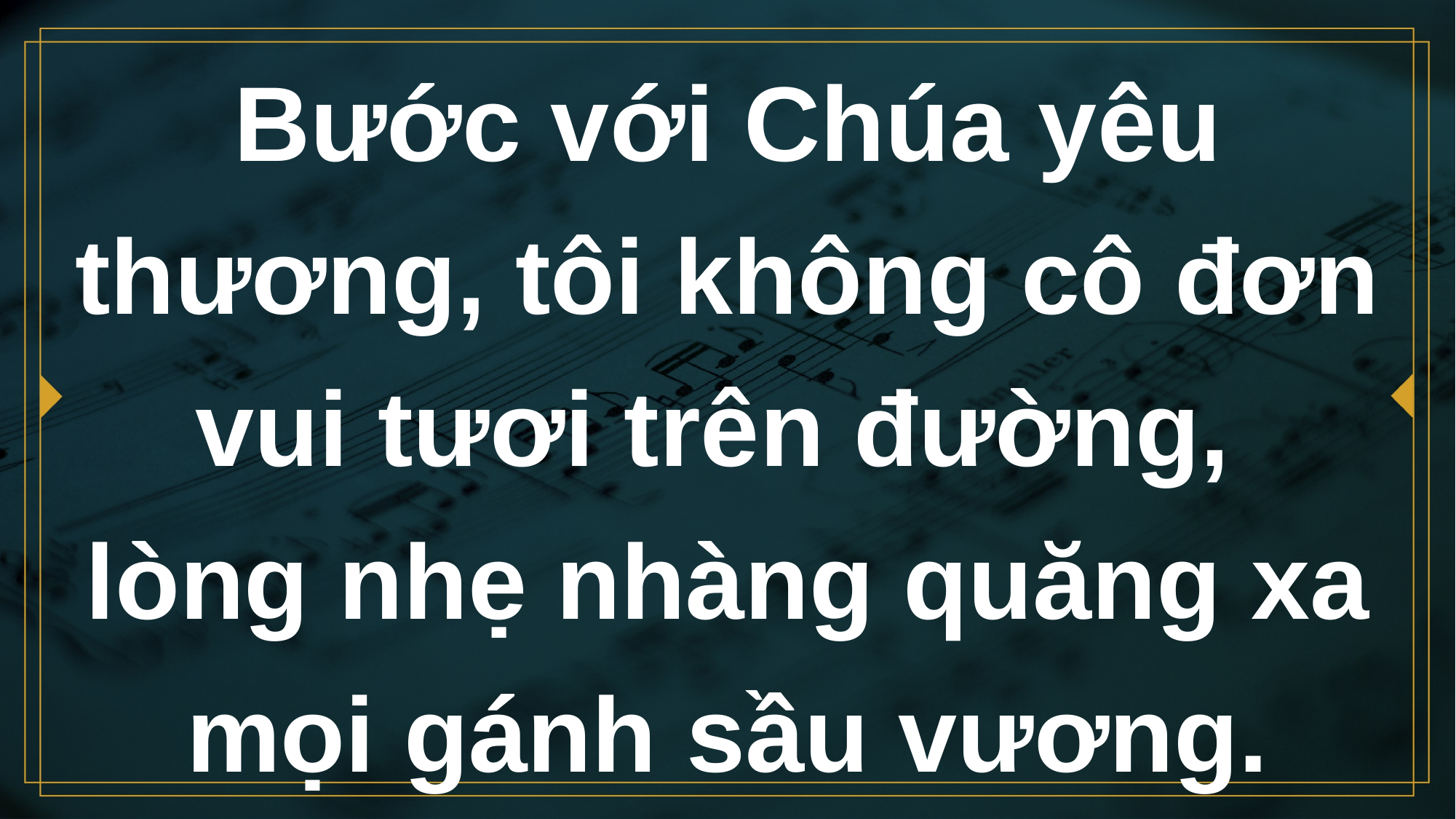

# Bước với Chúa yêu thương, tôi không cô đơn vui tươi trên đường, lòng nhẹ nhàng quăng xa mọi gánh sầu vương.